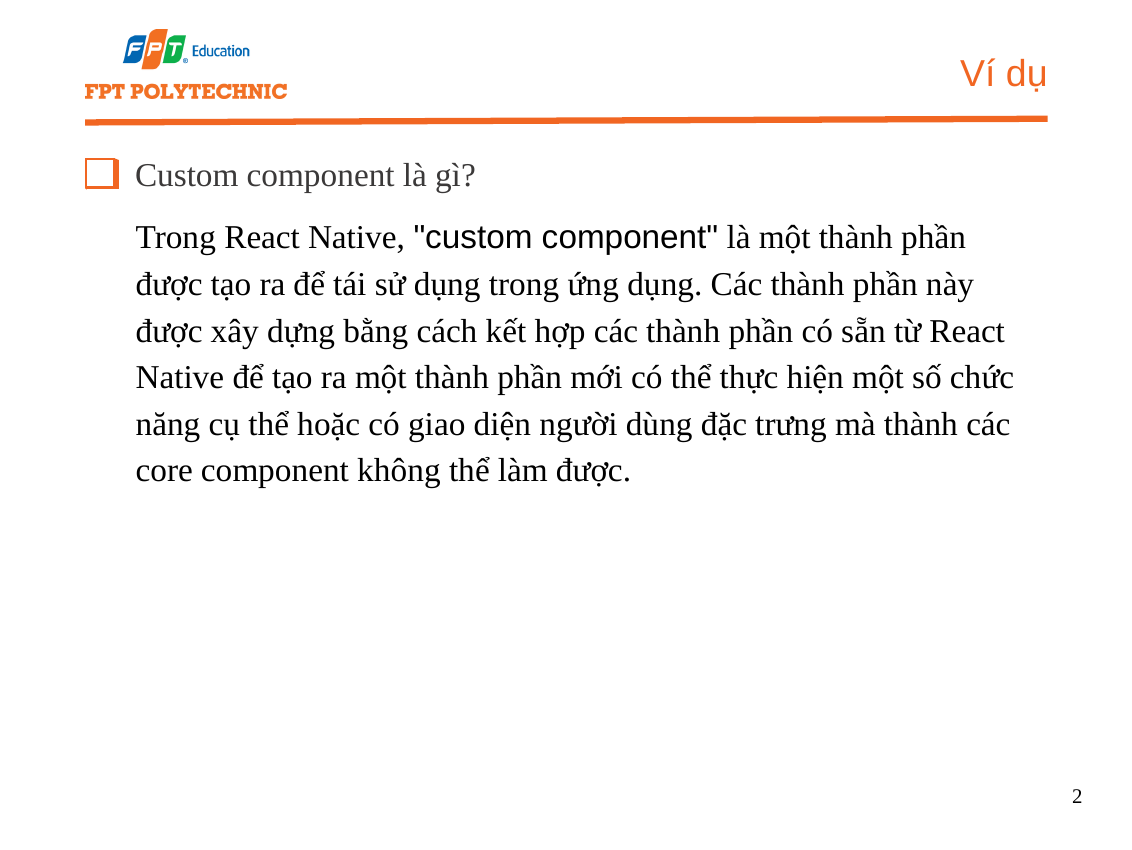

Ví dụ

Custom component là gì?

Trong React Native, "custom component" là một thành phần được tạo ra để tái sử dụng trong ứng dụng. Các thành phần này được xây dựng bằng cách kết hợp các thành phần có sẵn từ React Native để tạo ra một thành phần mới có thể thực hiện một số chức năng cụ thể hoặc có giao diện người dùng đặc trưng mà thành các core component không thể làm được.
2